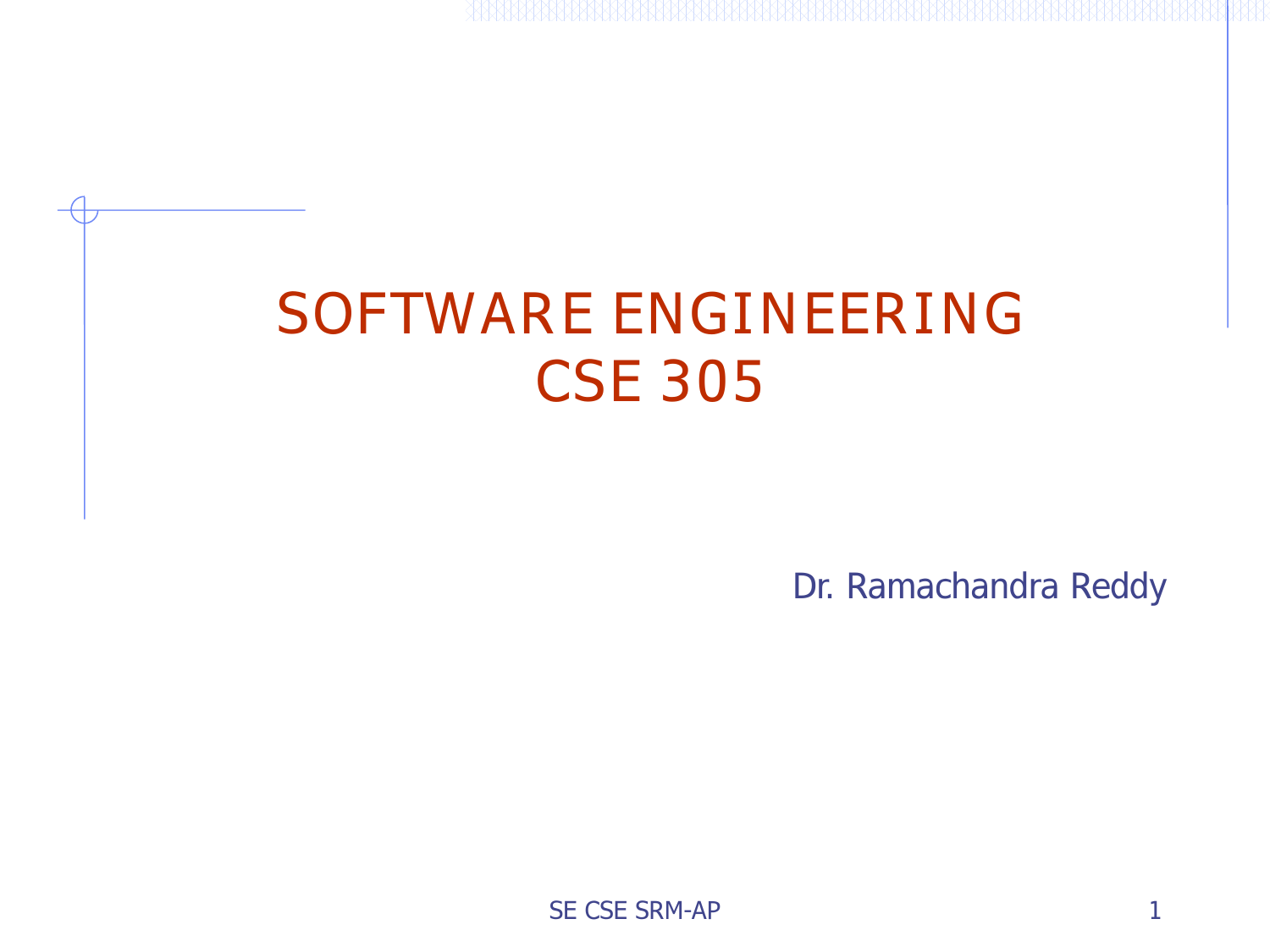

# Software Engineering CSE 305
Dr. Ramachandra Reddy
SE CSE SRM-AP
1